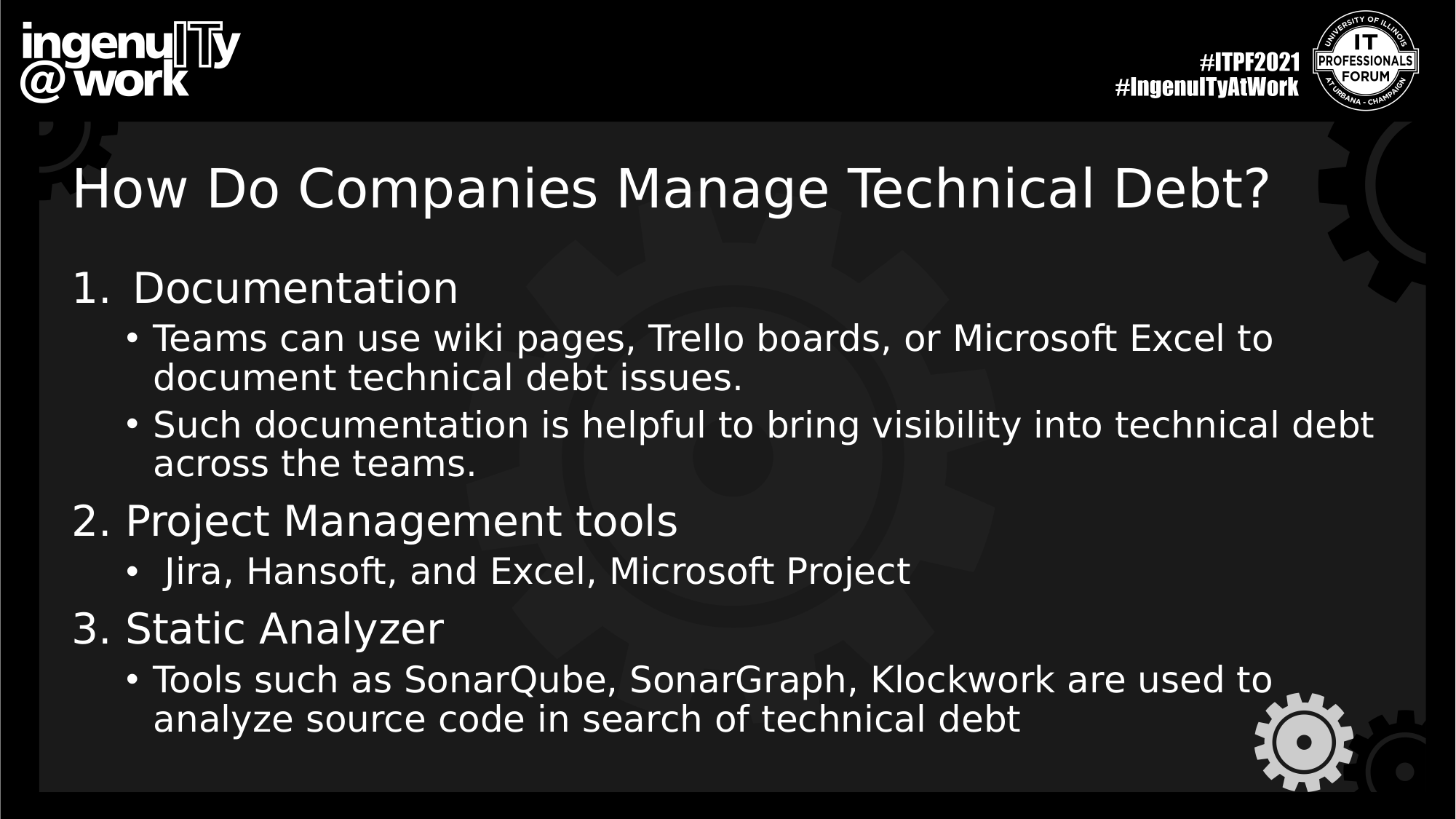

# How Do Companies Manage Technical Debt?
Documentation
Teams can use wiki pages, Trello boards, or Microsoft Excel to document technical debt issues.
Such documentation is helpful to bring visibility into technical debt across the teams.
2. Project Management tools
 Jira, Hansoft, and Excel, Microsoft Project
3. Static Analyzer
Tools such as SonarQube, SonarGraph, Klockwork are used to analyze source code in search of technical debt